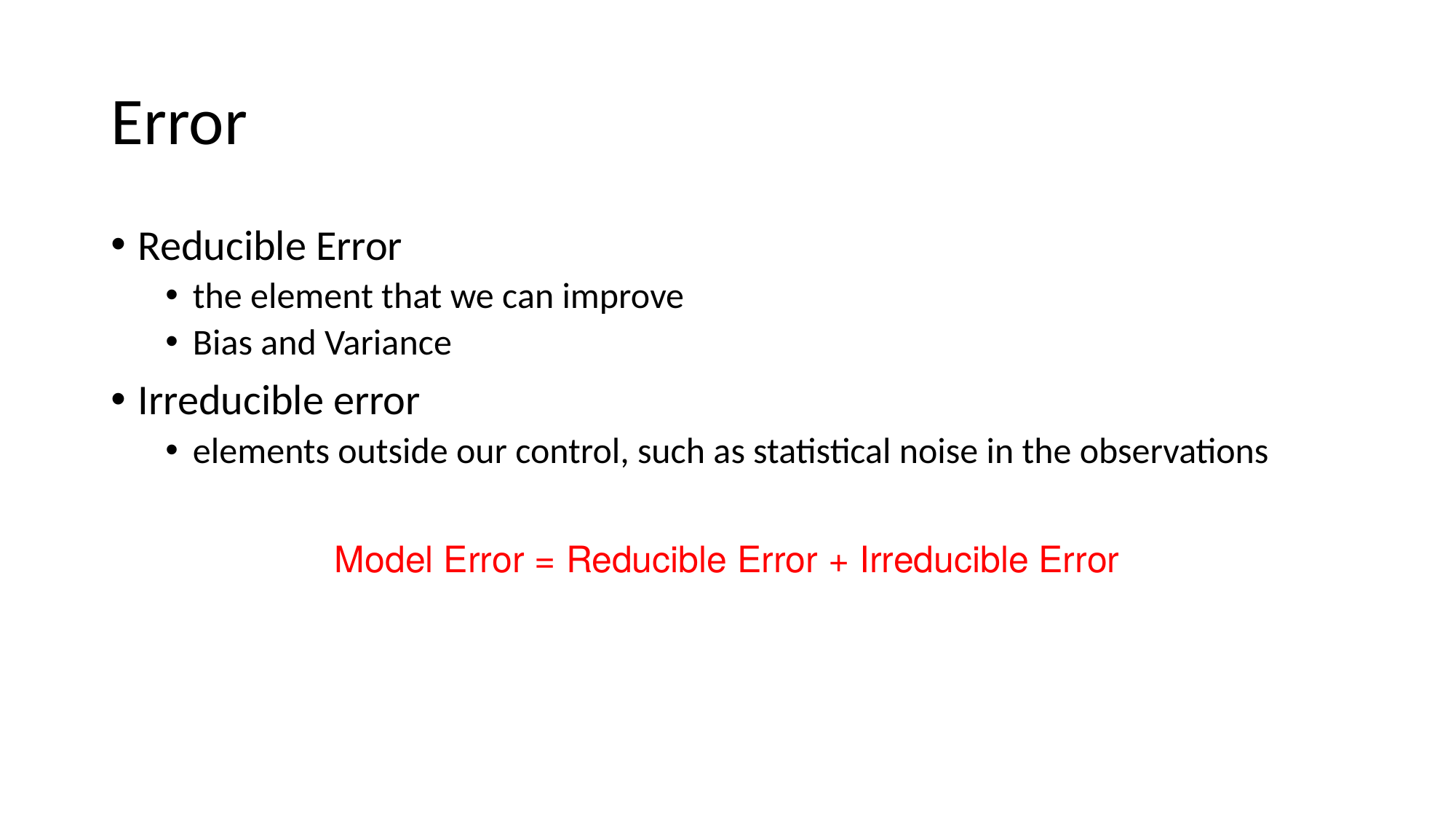

# Error
Reducible Error
the element that we can improve
Bias and Variance
Irreducible error
elements outside our control, such as statistical noise in the observations
Model Error = Reducible Error + Irreducible Error